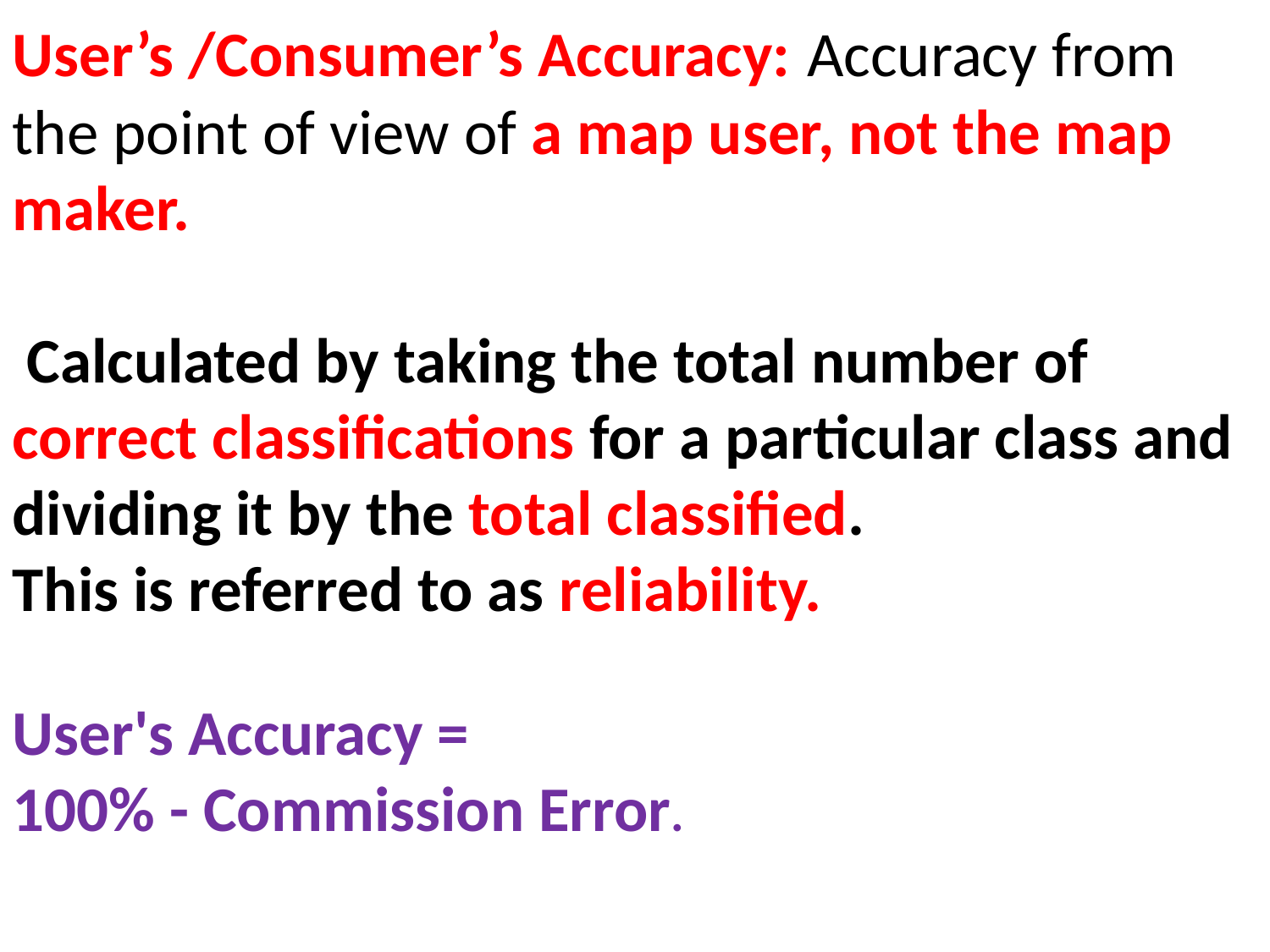

User’s /Consumer’s Accuracy: Accuracy from the point of view of a map user, not the map maker.

 Calculated by taking the total number of correct classifications for a particular class and dividing it by the total classified.
This is referred to as reliability.

User's Accuracy =
100% - Commission Error.